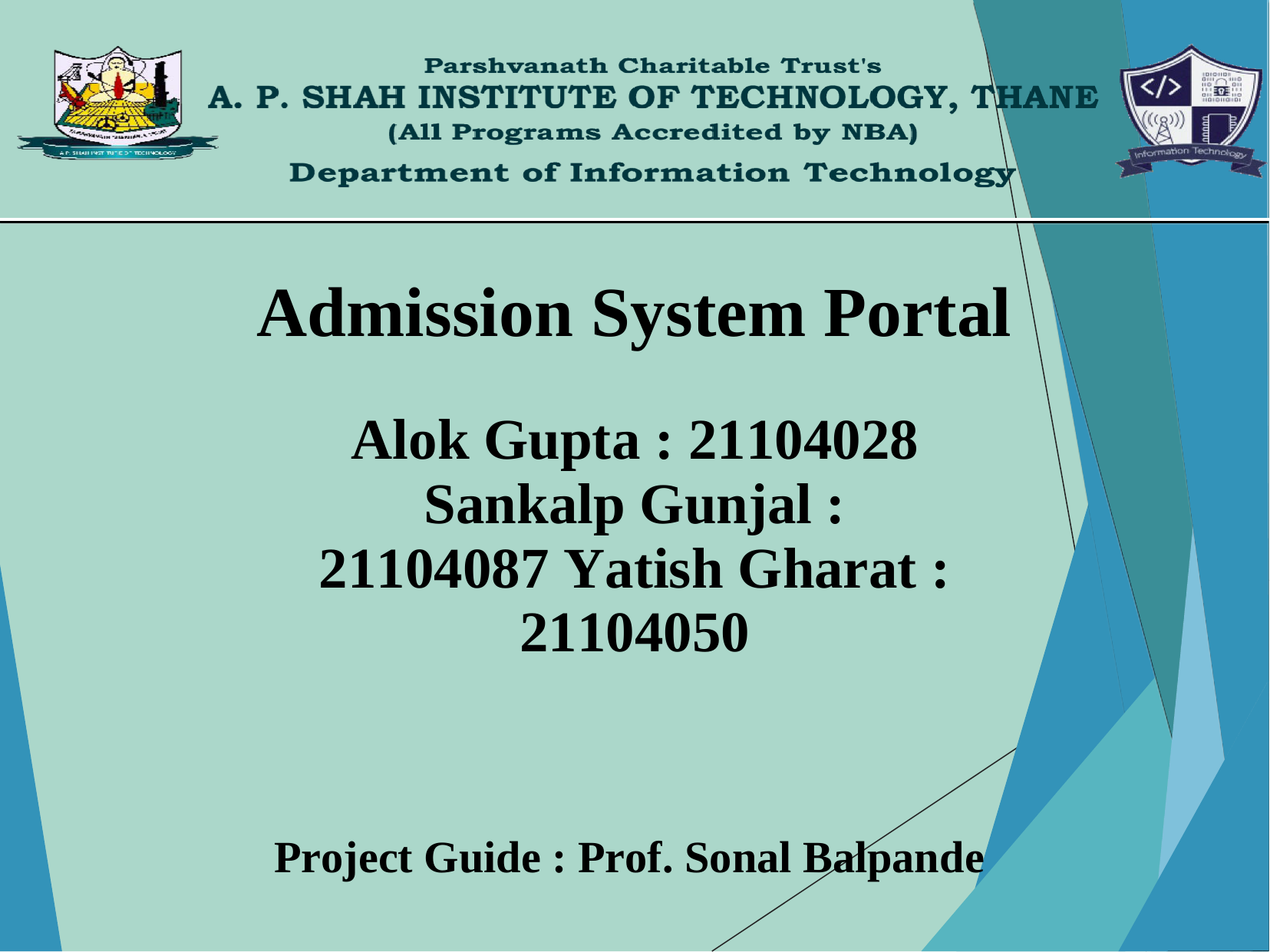

Admission System Portal
Alok Gupta : 21104028 Sankalp Gunjal : 21104087 Yatish Gharat : 21104050
Project Guide : Prof. Sonal Balpande